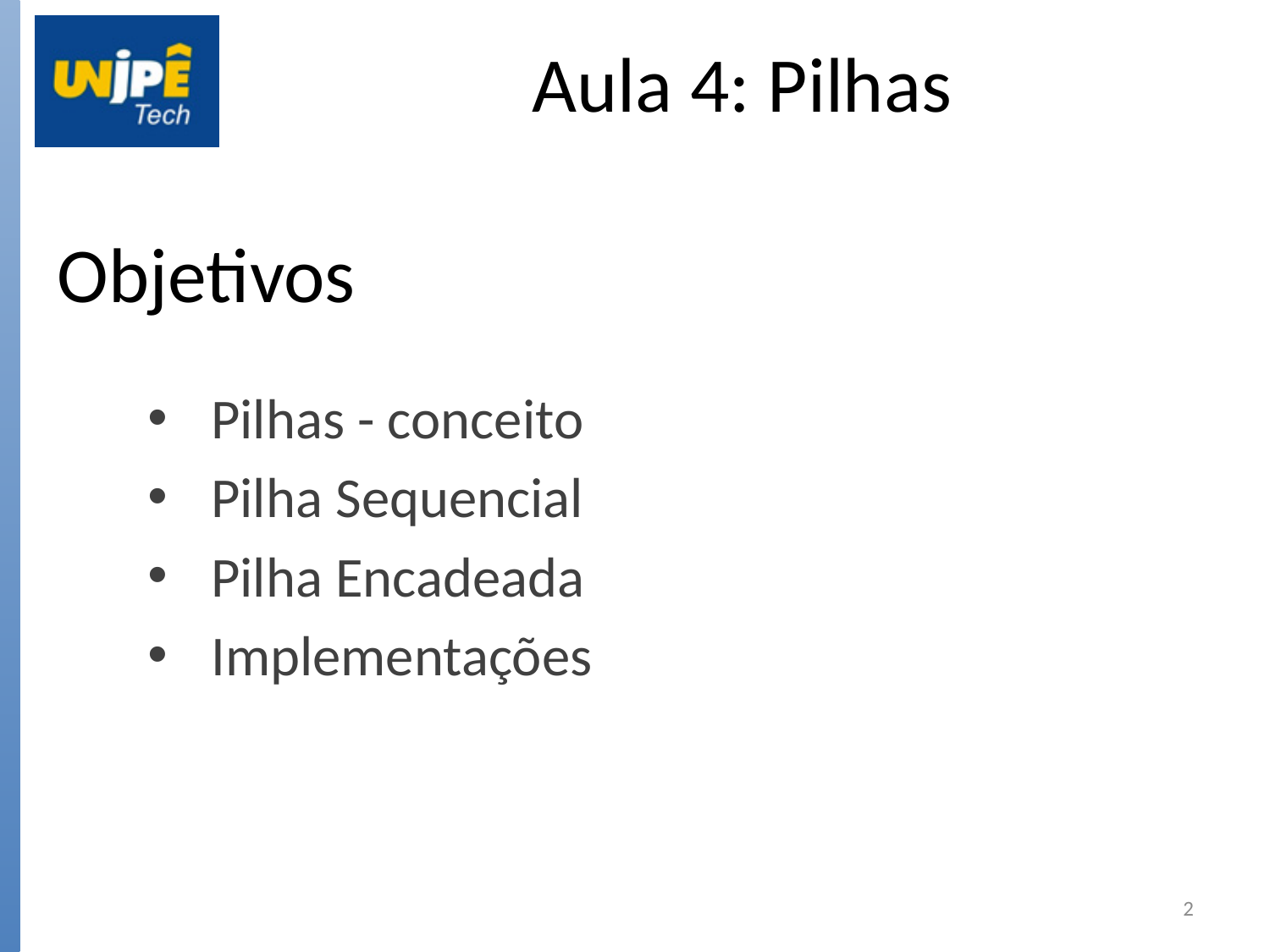

# Aula 4: Pilhas
Pilhas - conceito
Pilha Sequencial
Pilha Encadeada
Implementações
2